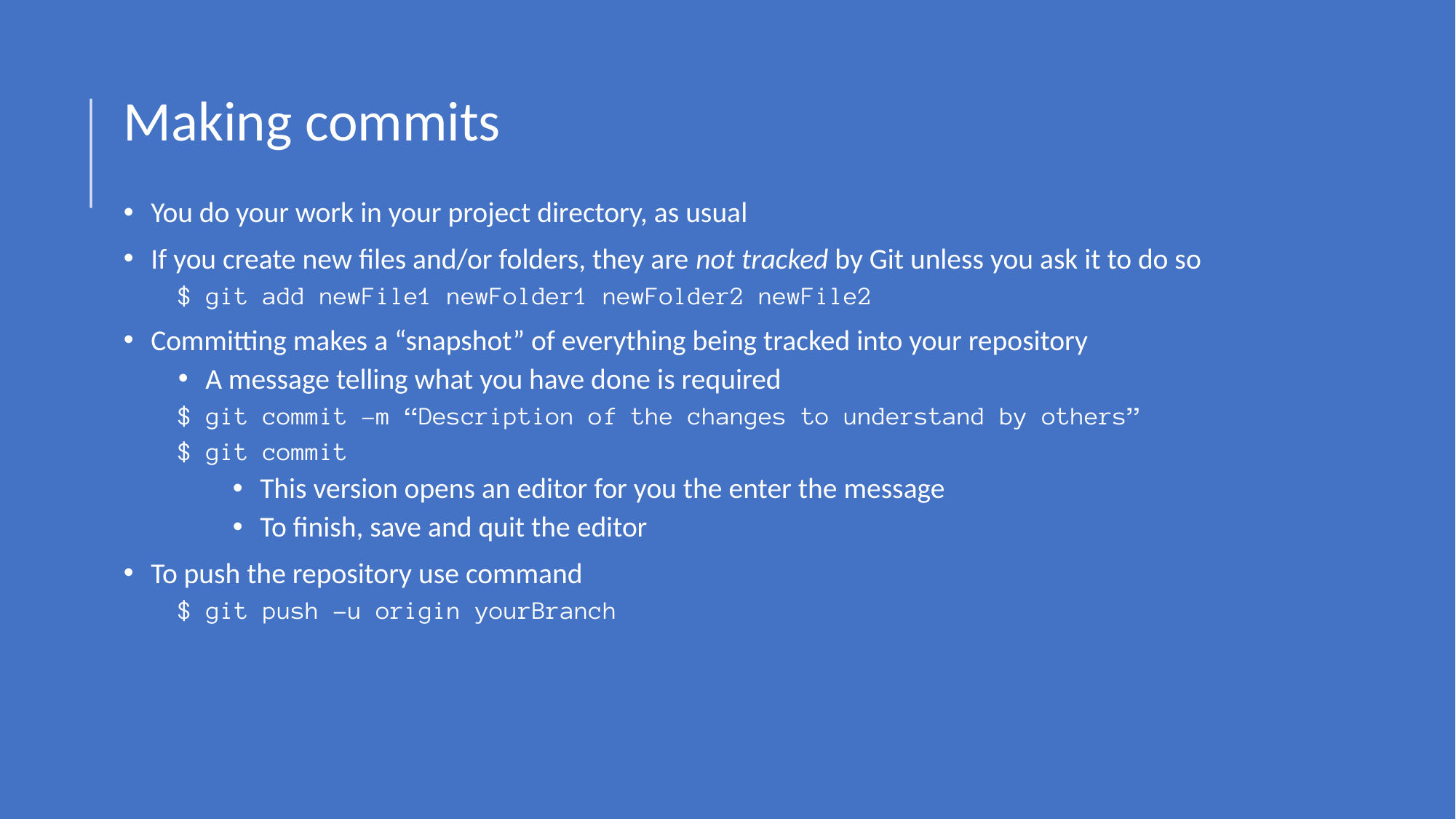

# Making commits
You do your work in your project directory, as usual
If you create new files and/or folders, they are not tracked by Git unless you ask it to do so
$ git add newFile1 newFolder1 newFolder2 newFile2
Committing makes a “snapshot” of everything being tracked into your repository
A message telling what you have done is required
$ git commit –m “Description of the changes to understand by others”
$ git commit
This version opens an editor for you the enter the message
To finish, save and quit the editor
To push the repository use command
$ git push -u origin yourBranch